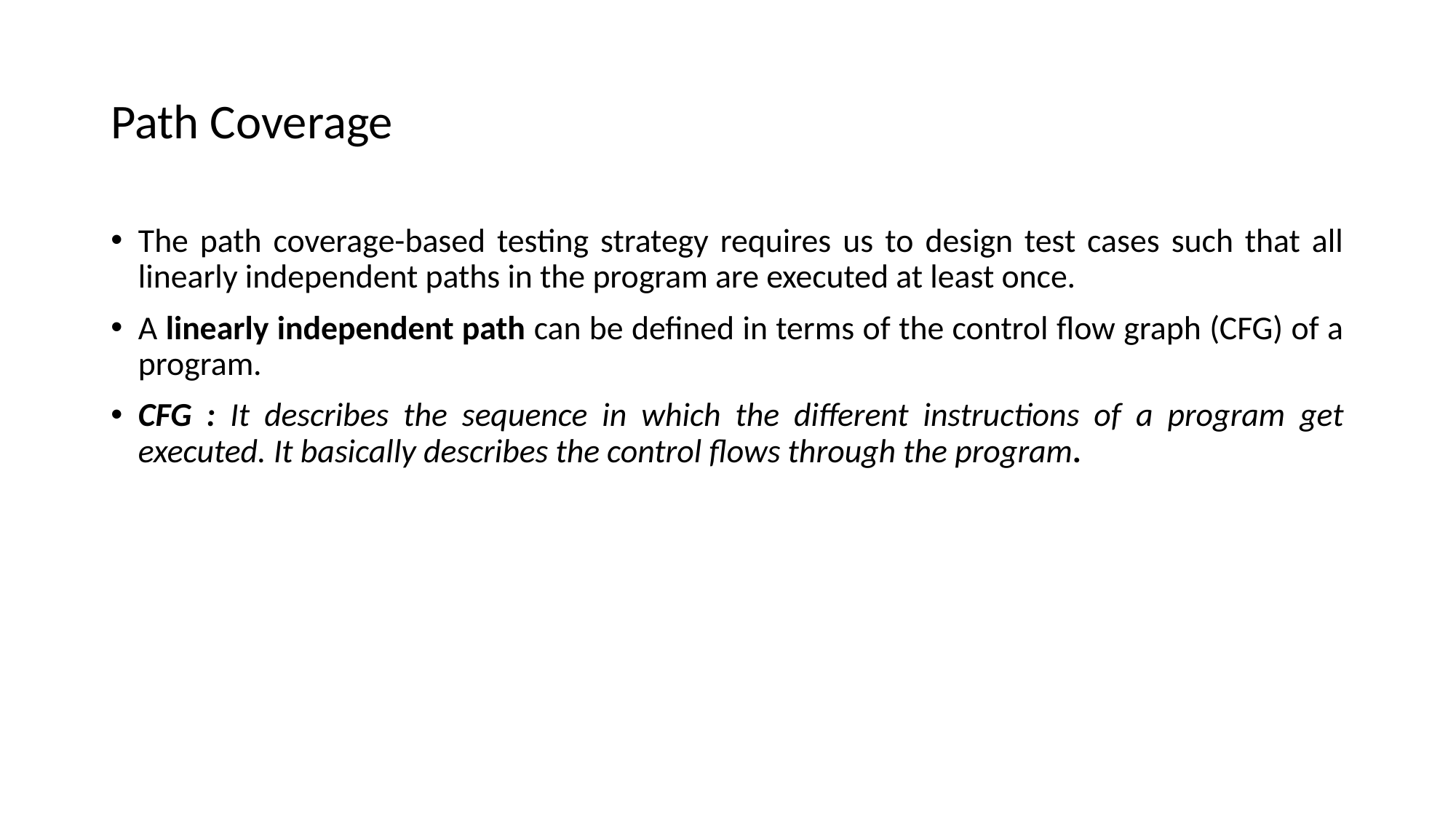

# Path Coverage
The path coverage-based testing strategy requires us to design test cases such that all linearly independent paths in the program are executed at least once.
A linearly independent path can be defined in terms of the control flow graph (CFG) of a program.
CFG : It describes the sequence in which the different instructions of a program get executed. It basically describes the control flows through the program.